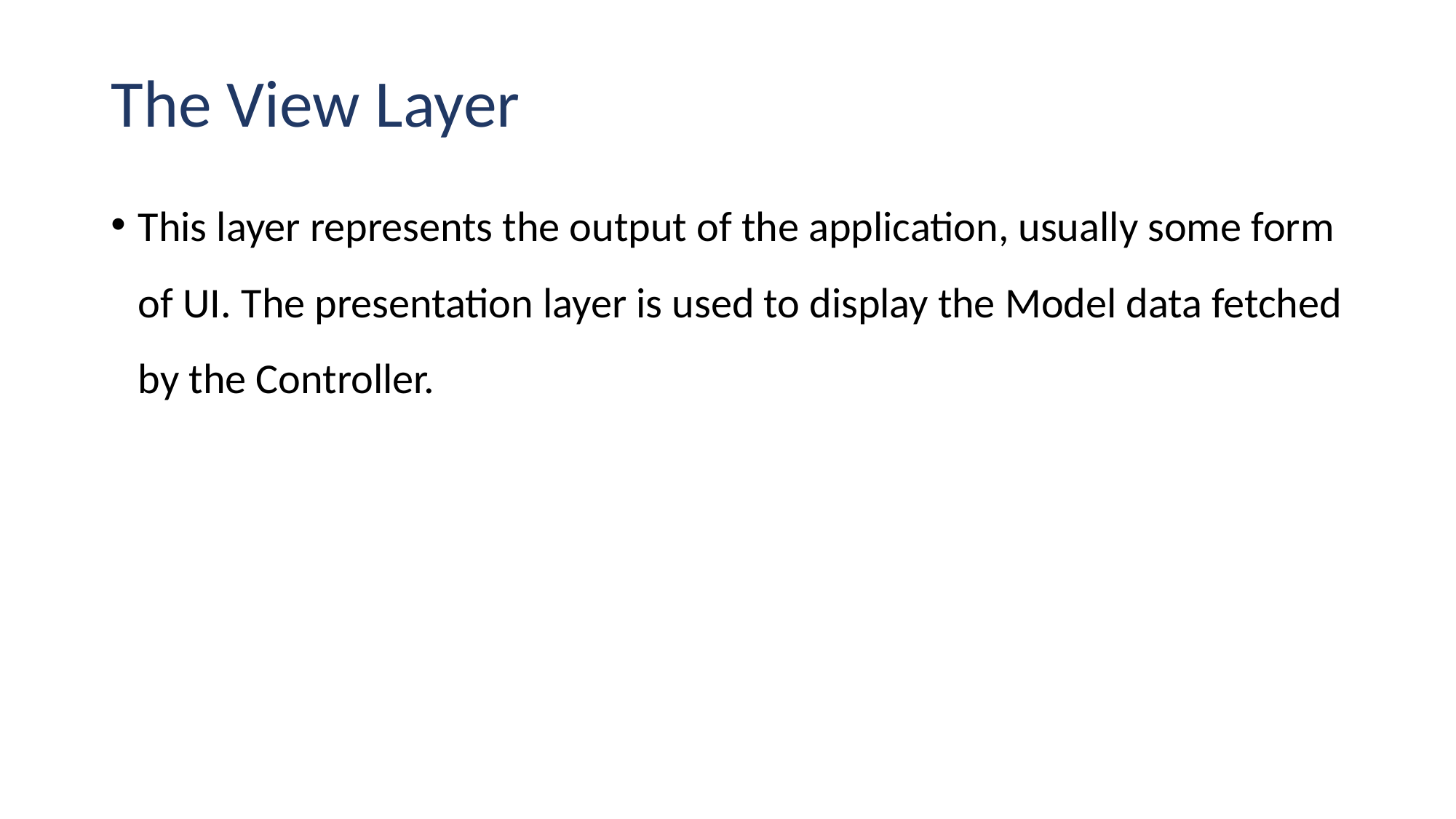

# The View Layer
This layer represents the output of the application, usually some form of UI. The presentation layer is used to display the Model data fetched by the Controller.